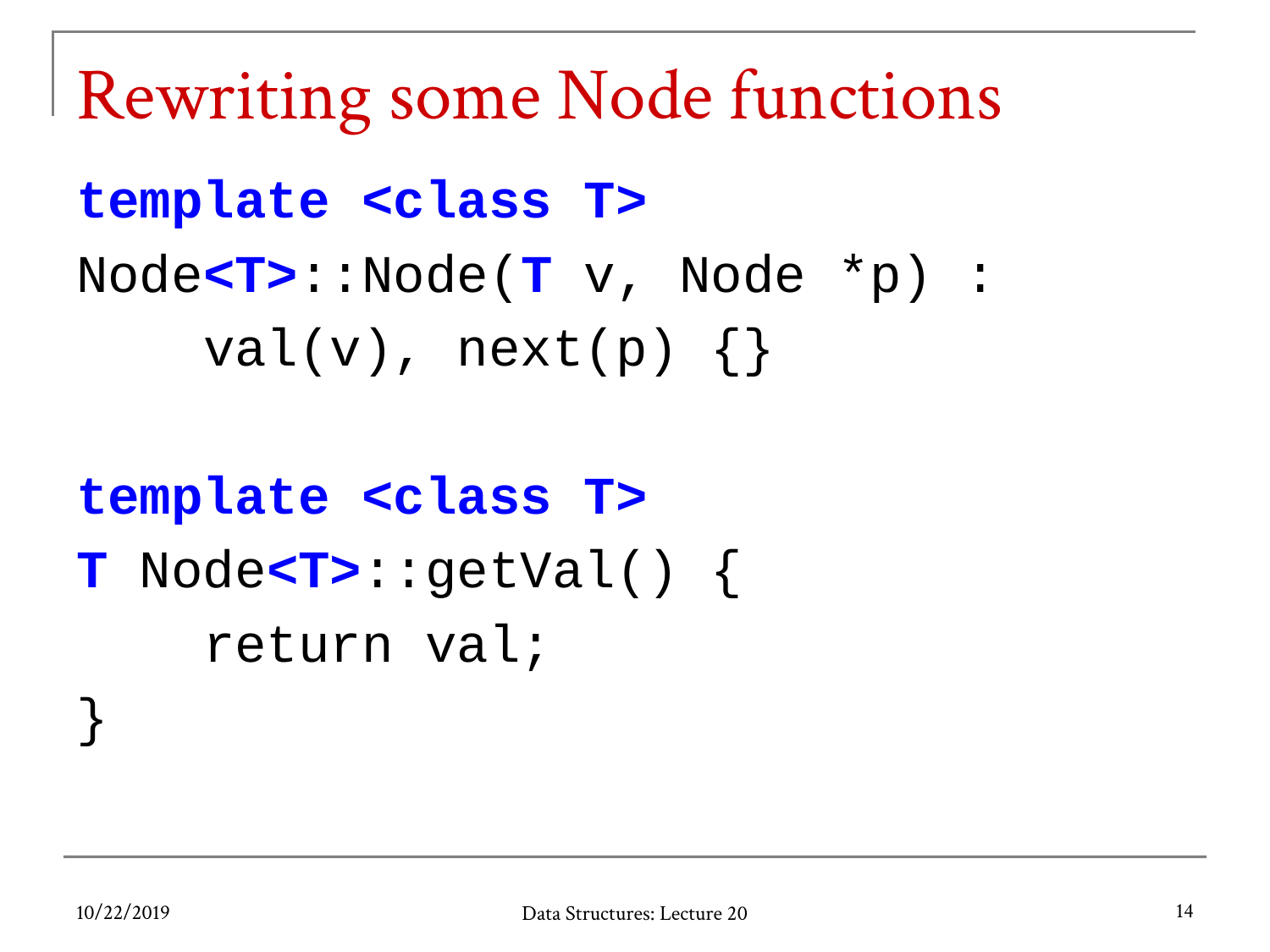

# Rewriting some Node functions
template <class T>
Node<T>::Node(T v, Node *p) :
	val(v), next(p) {}

template <class T>
T Node<T>::getVal() {
	return val;
}
10/22/2019
14
Data Structures: Lecture 20